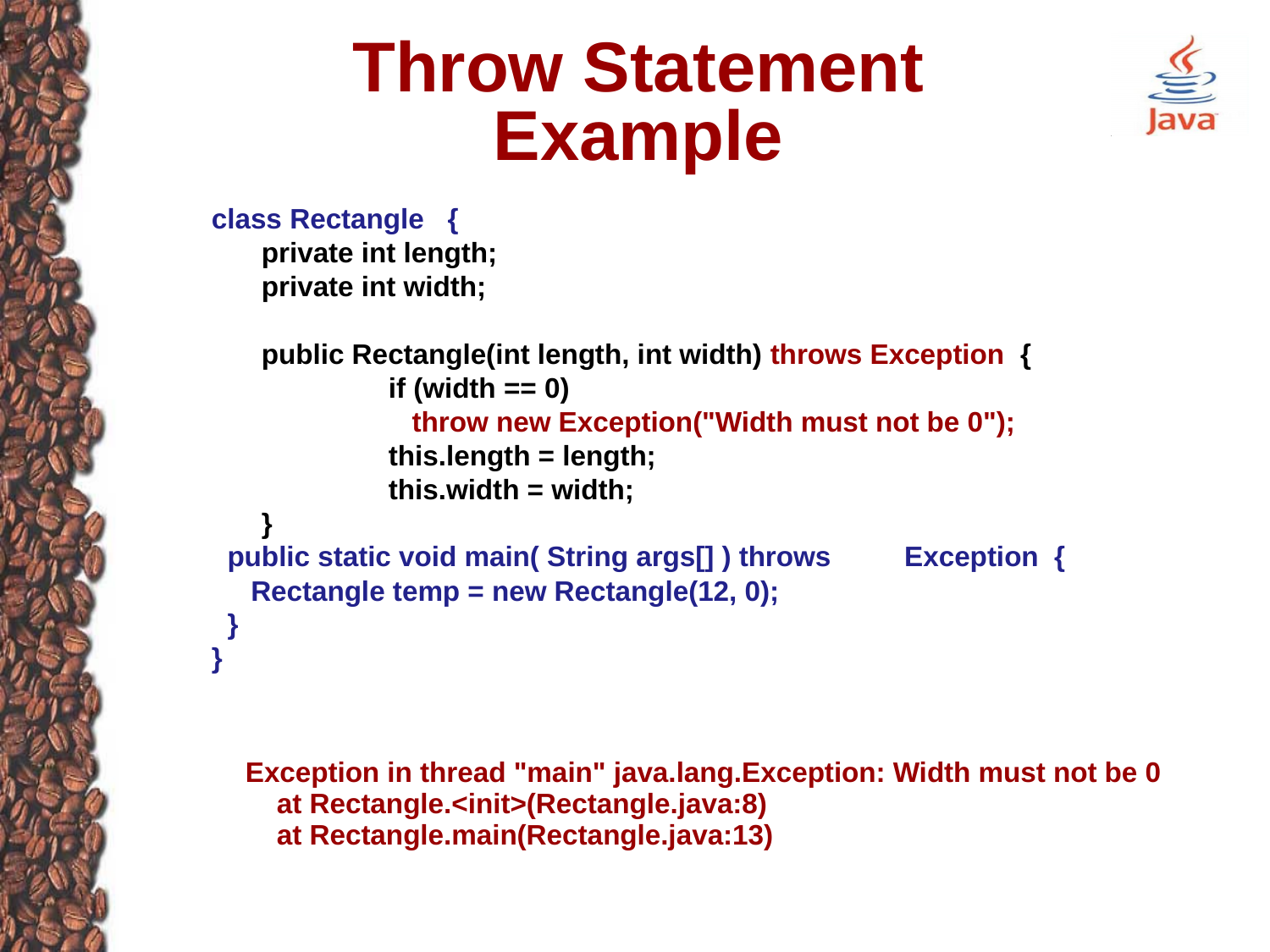

# Throw Statement  Example
class Rectangle   {
	private int length;
	private int width;

	public Rectangle(int length, int width) throws Exception  {
		if (width == 0)
		   throw new Exception("Width must not be 0");
		this.length = length;
		this.width = width;
	}
  public static void main( String args[] ) throws	 Exception  {
     Rectangle temp = new Rectangle(12, 0);
  }
}
Exception in thread "main" java.lang.Exception: Width must not be 0
    at Rectangle.<init>(Rectangle.java:8)
    at Rectangle.main(Rectangle.java:13)